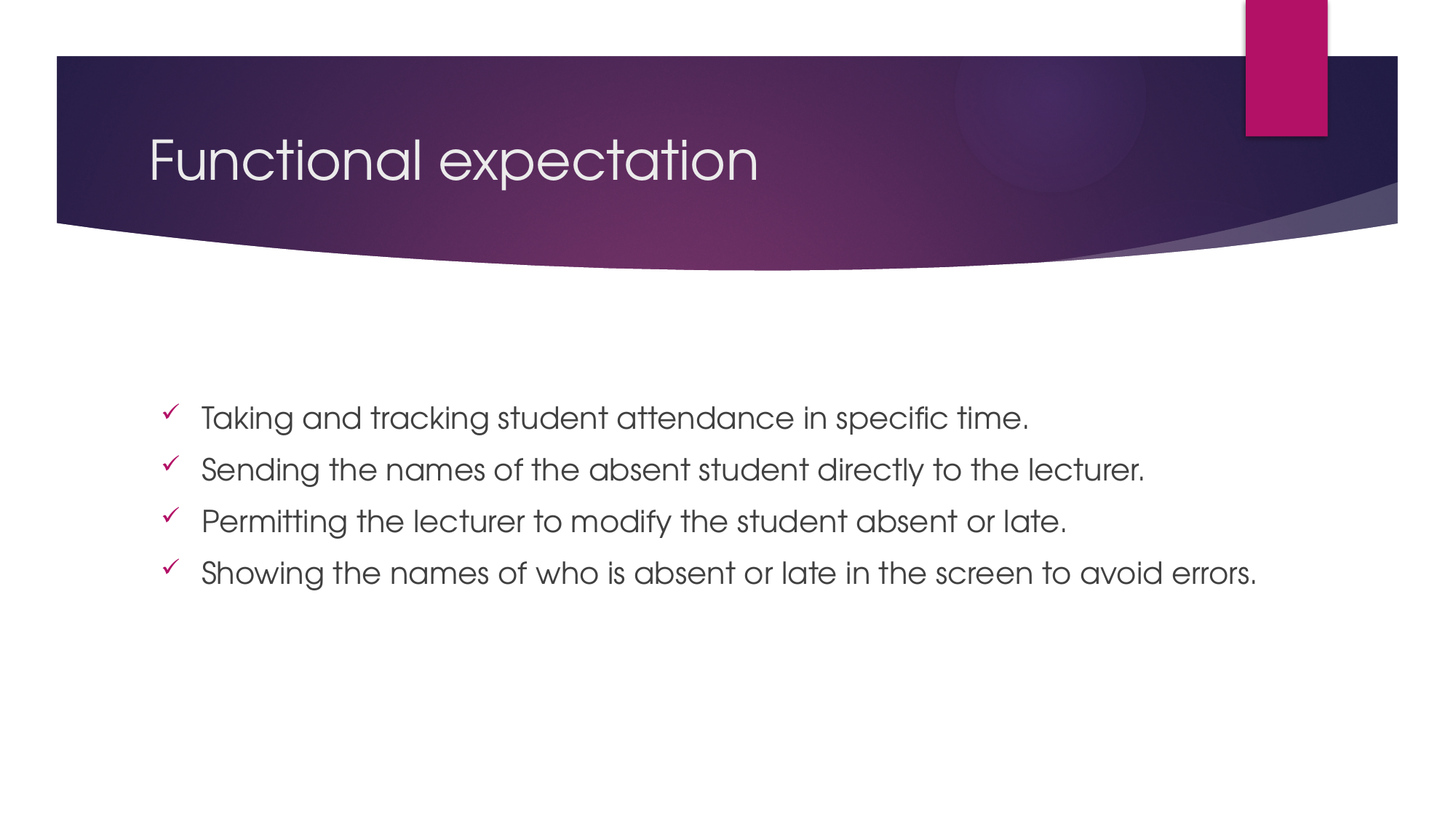

# Functional expectation
Taking and tracking student attendance in specific time.
Sending the names of the absent student directly to the lecturer.
Permitting the lecturer to modify the student absent or late.
Showing the names of who is absent or late in the screen to avoid errors.